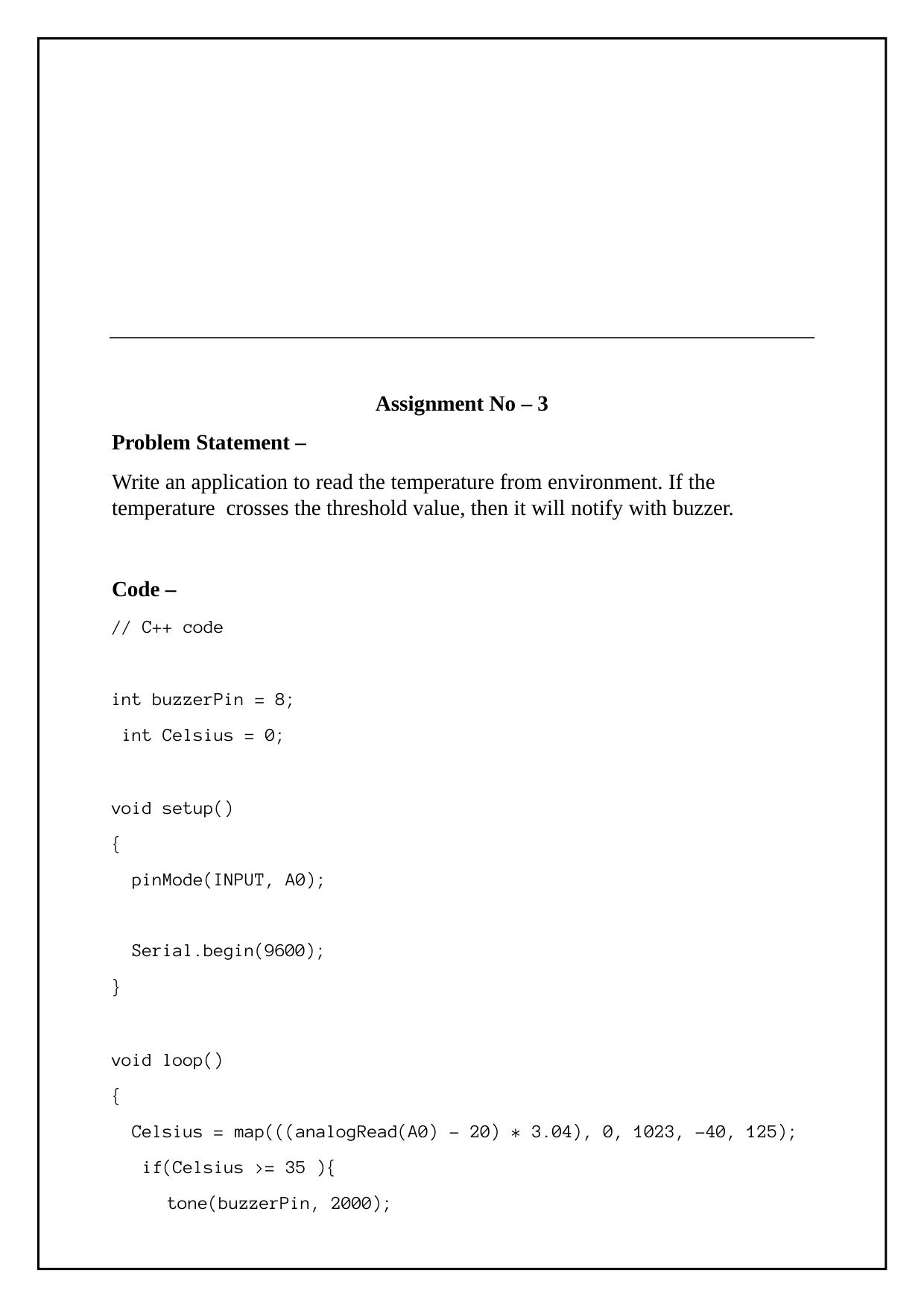

Assignment No – 3
Problem Statement –
Write an application to read the temperature from environment. If the temperature  crosses the threshold value, then it will notify with buzzer.

Code –
// C++ code

int buzzerPin = 8;  int Celsius = 0;

void setup()
{
pinMode(INPUT, A0);  Serial.begin(9600);
}

void loop()
{
Celsius = map(((analogRead(A0) - 20) * 3.04), 0, 1023, -40, 125);  if(Celsius >= 35 ){
tone(buzzerPin, 2000);